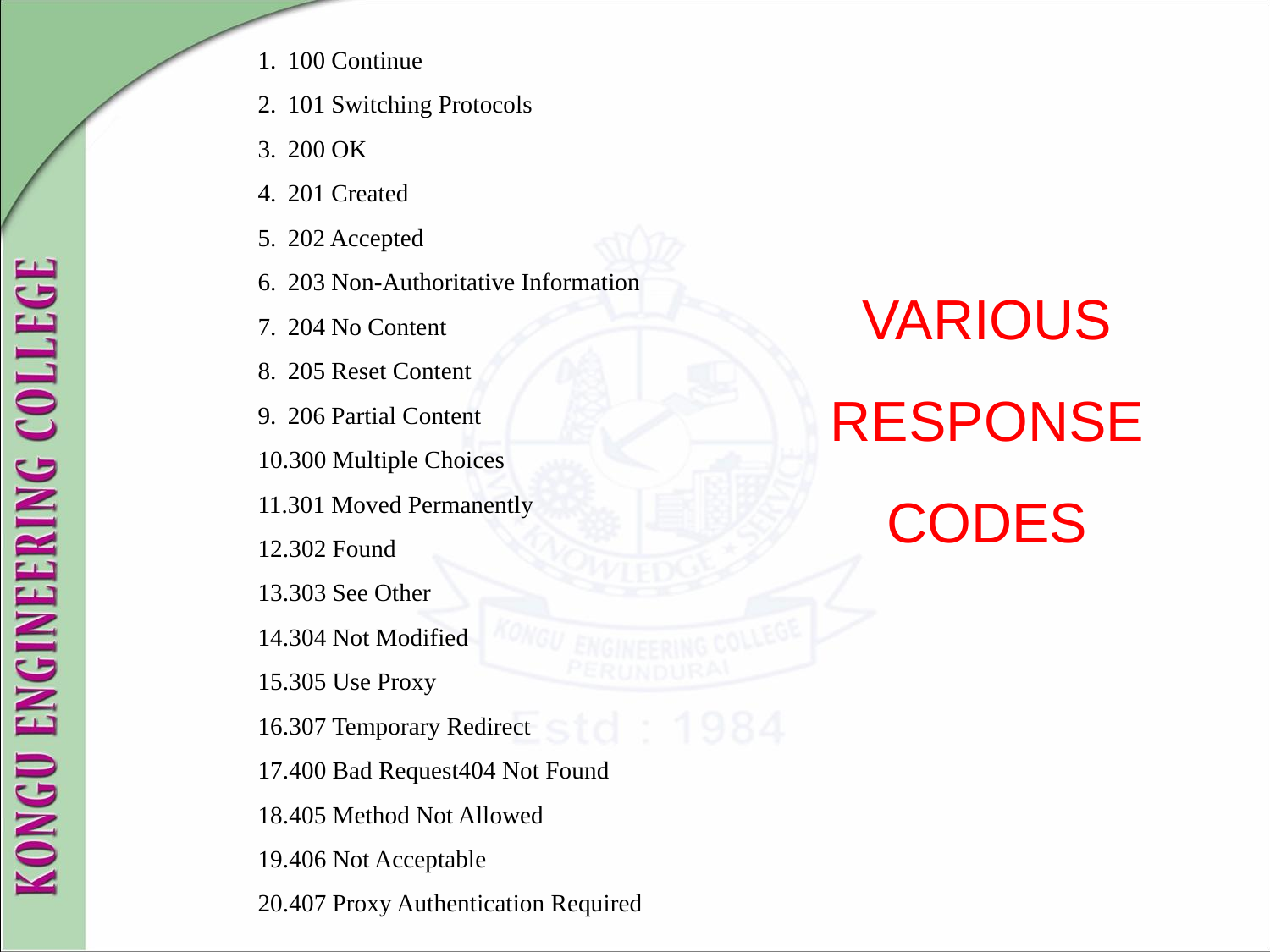

100 Continue
101 Switching Protocols
200 OK
201 Created
202 Accepted
203 Non-Authoritative Information
204 No Content
205 Reset Content
206 Partial Content
300 Multiple Choices
301 Moved Permanently
302 Found
303 See Other
304 Not Modified
305 Use Proxy
307 Temporary Redirect
400 Bad Request404 Not Found
405 Method Not Allowed
406 Not Acceptable
407 Proxy Authentication Required
VARIOUS RESPONSE CODES